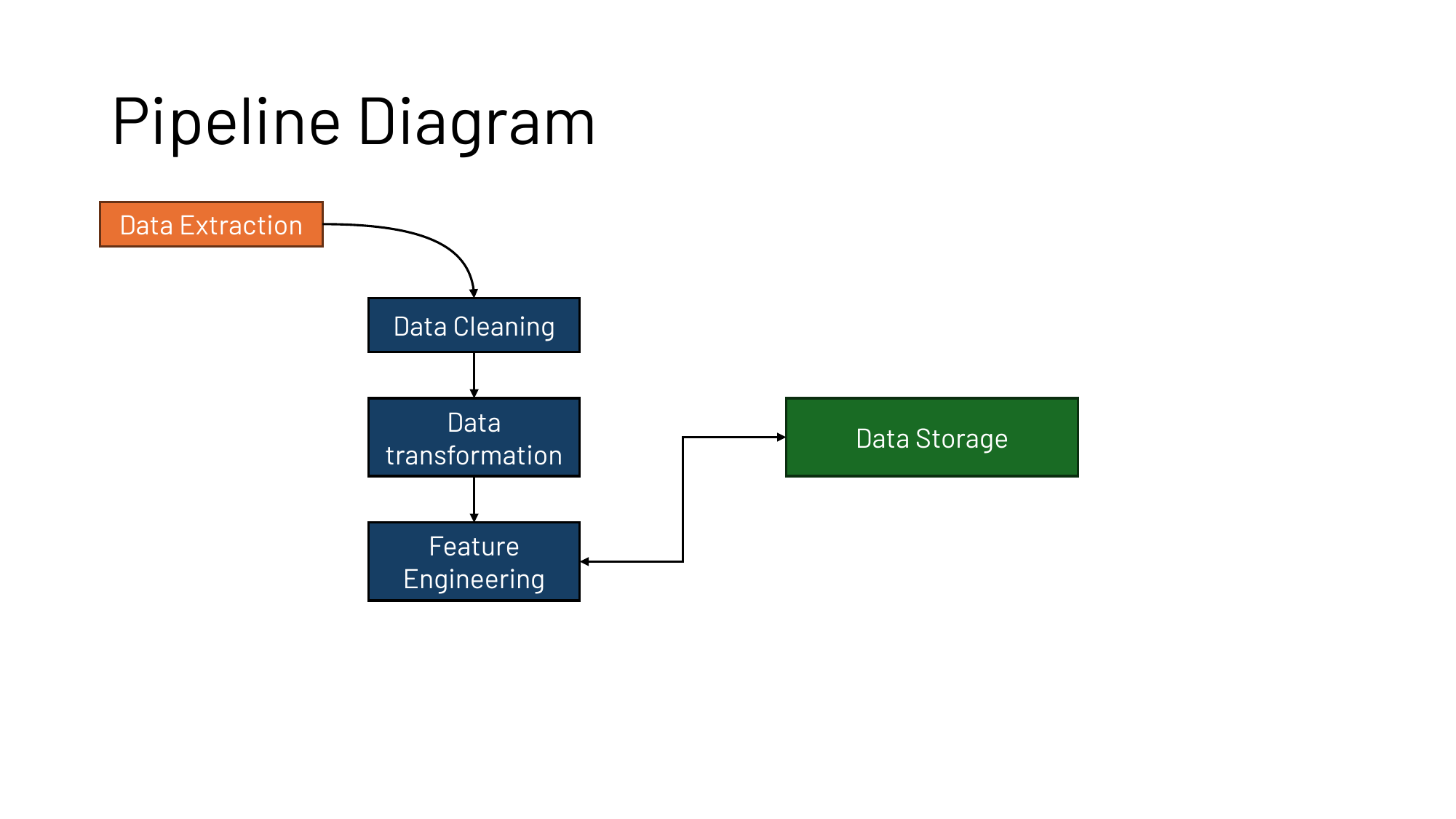

# Pipeline Diagram
Data Extraction

Data Cleaning
Data transformation
Data Storage
Feature Engineering